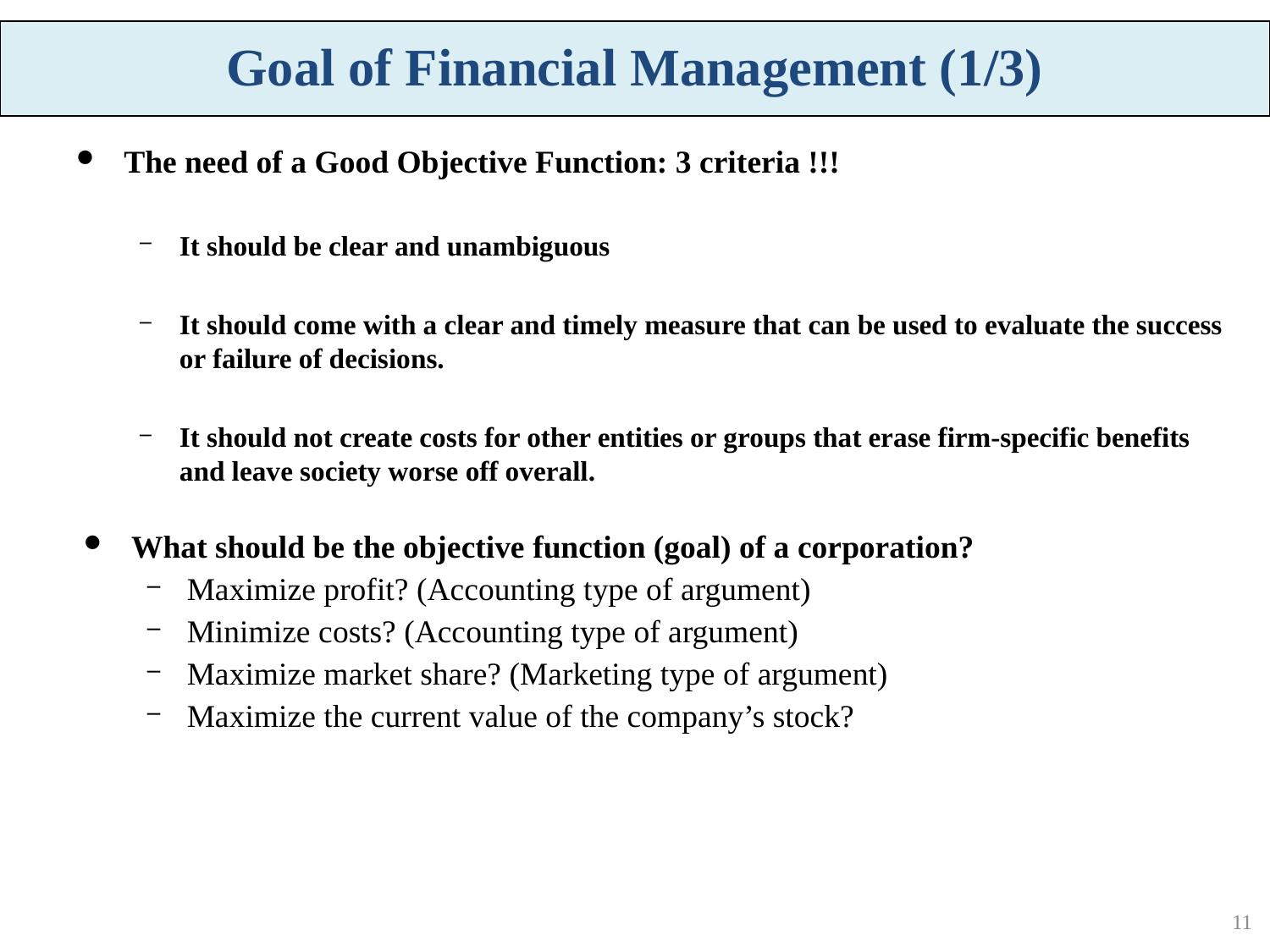

Goal of Financial Management (1/3)
The need of a Good Objective Function: 3 criteria !!!

It should be clear and unambiguous

It should come with a clear and timely measure that can be used to evaluate the success or failure of decisions.

It should not create costs for other entities or groups that erase firm-specific benefits and leave society worse off overall.
What should be the objective function (goal) of a corporation?
Maximize profit? (Accounting type of argument)
Minimize costs? (Accounting type of argument)
Maximize market share? (Marketing type of argument)
Maximize the current value of the company’s stock?
11